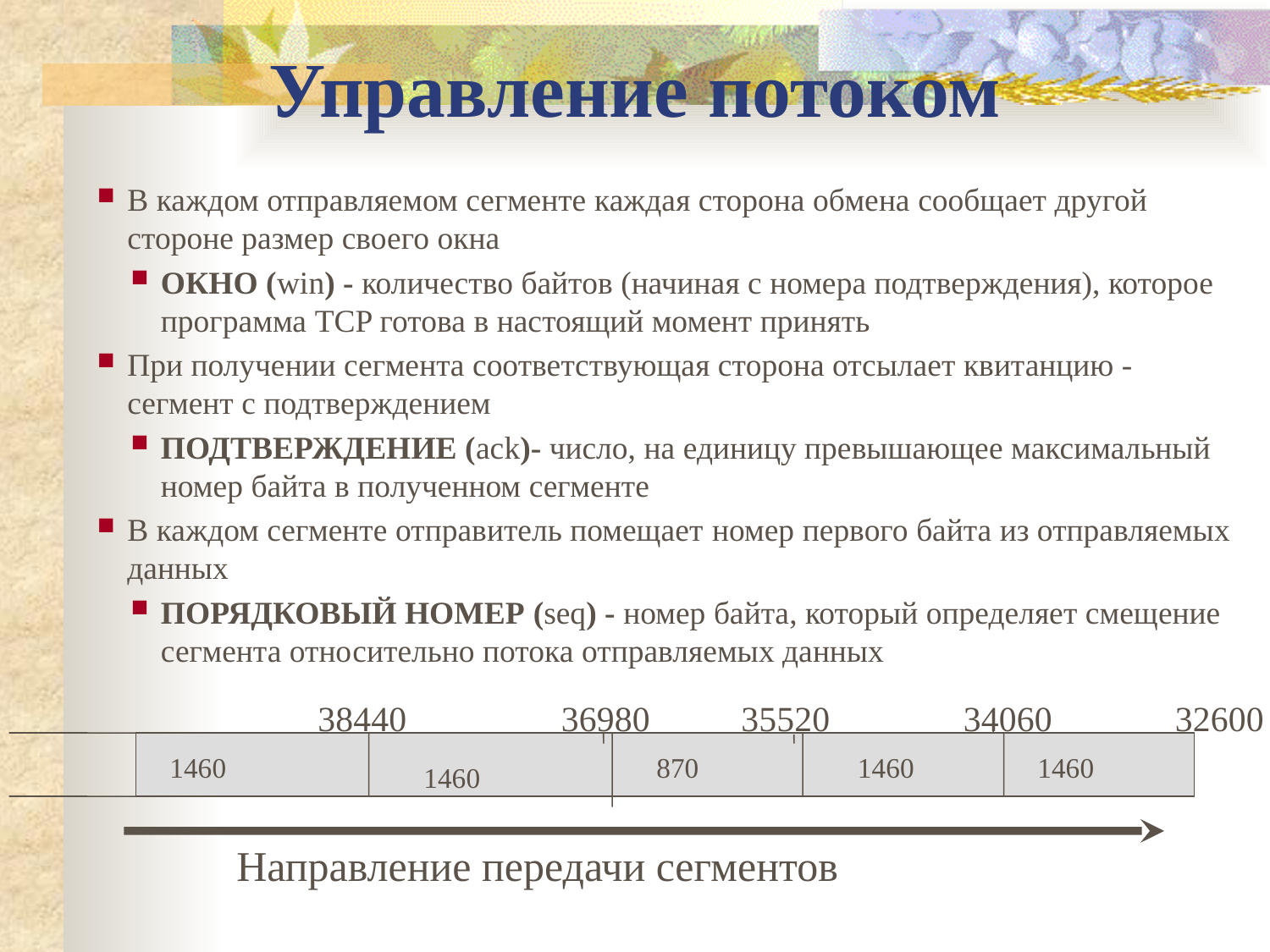

Управление потоком
В каждом отправляемом сегменте каждая сторона обмена сообщает другой стороне размер своего окна
ОКНО (win) - количество байтов (начиная с номера подтверждения), которое программа TCP готова в настоящий момент принять
При получении сегмента соответствующая сторона отсылает квитанцию - сегмент с подтверждением
ПОДТВЕРЖДЕНИЕ (ack)- число, на единицу превышающее максимальный номер байта в полученном сегменте
В каждом сегменте отправитель помещает номер первого байта из отправляемых данных
Порядковый номер (seq) - номер байта, который определяет смещение сегмента относительно потока отправляемых данных
38440
36980
35520
34060
32600

1460
870
1460
1460
1460

Направление передачи сегментов